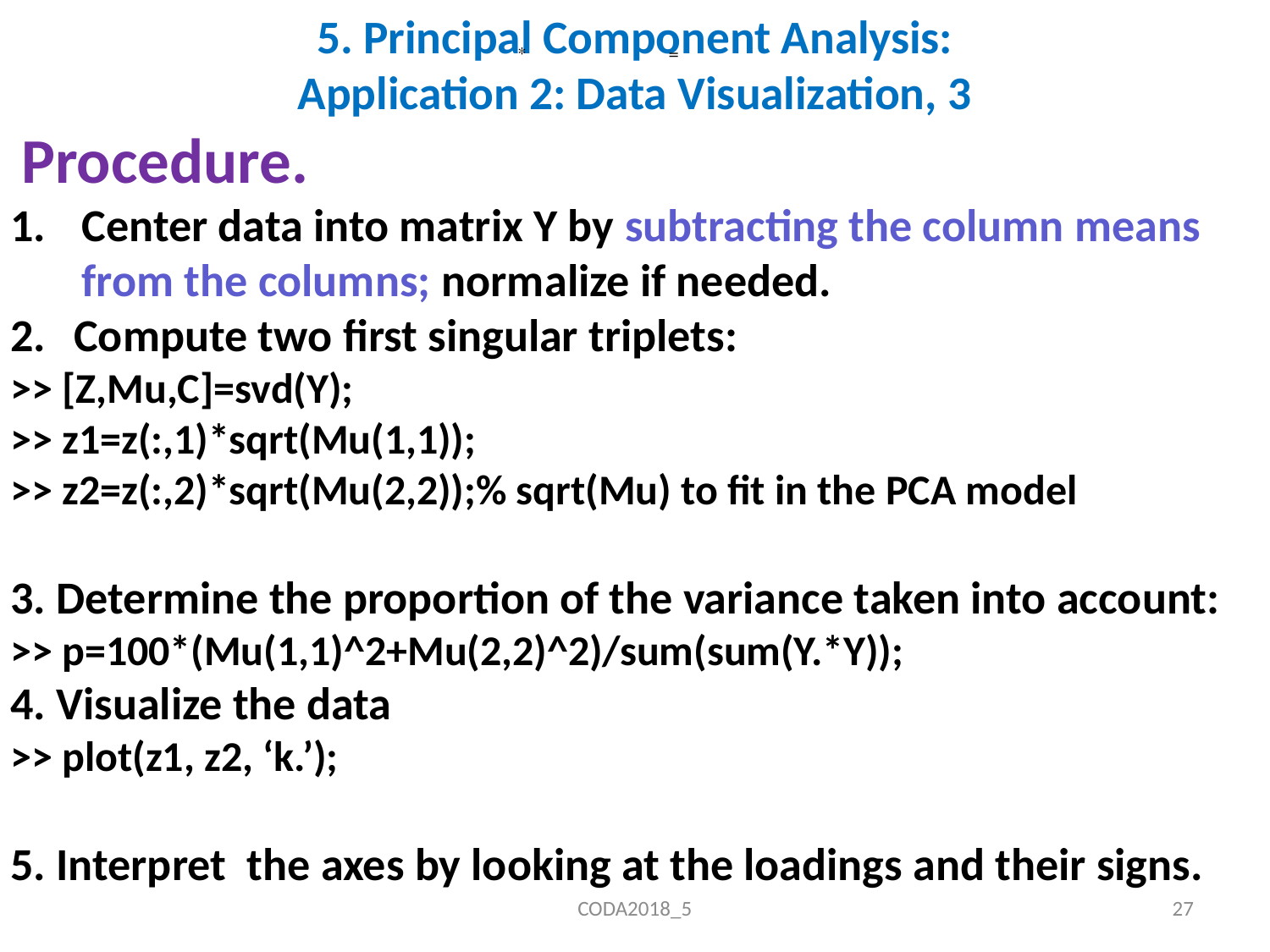

# 5. Principal Component Analysis: Application 2: Data Visualization, 3

                   *                                =
 Procedure.
Center data into matrix Y by subtracting the column means  from the columns; normalize if needed.
Compute two first singular triplets:
>> [Z,Mu,C]=svd(Y);
>> z1=z(:,1)*sqrt(Mu(1,1));
>> z2=z(:,2)*sqrt(Mu(2,2));% sqrt(Mu) to fit in the PCA model

3. Determine the proportion of the variance taken into account:
>> p=100*(Mu(1,1)^2+Mu(2,2)^2)/sum(sum(Y.*Y));
4. Visualize the data
>> plot(z1, z2, ‘k.’);

5. Interpret  the axes by looking at the loadings and their signs.

CODA2018_5
27